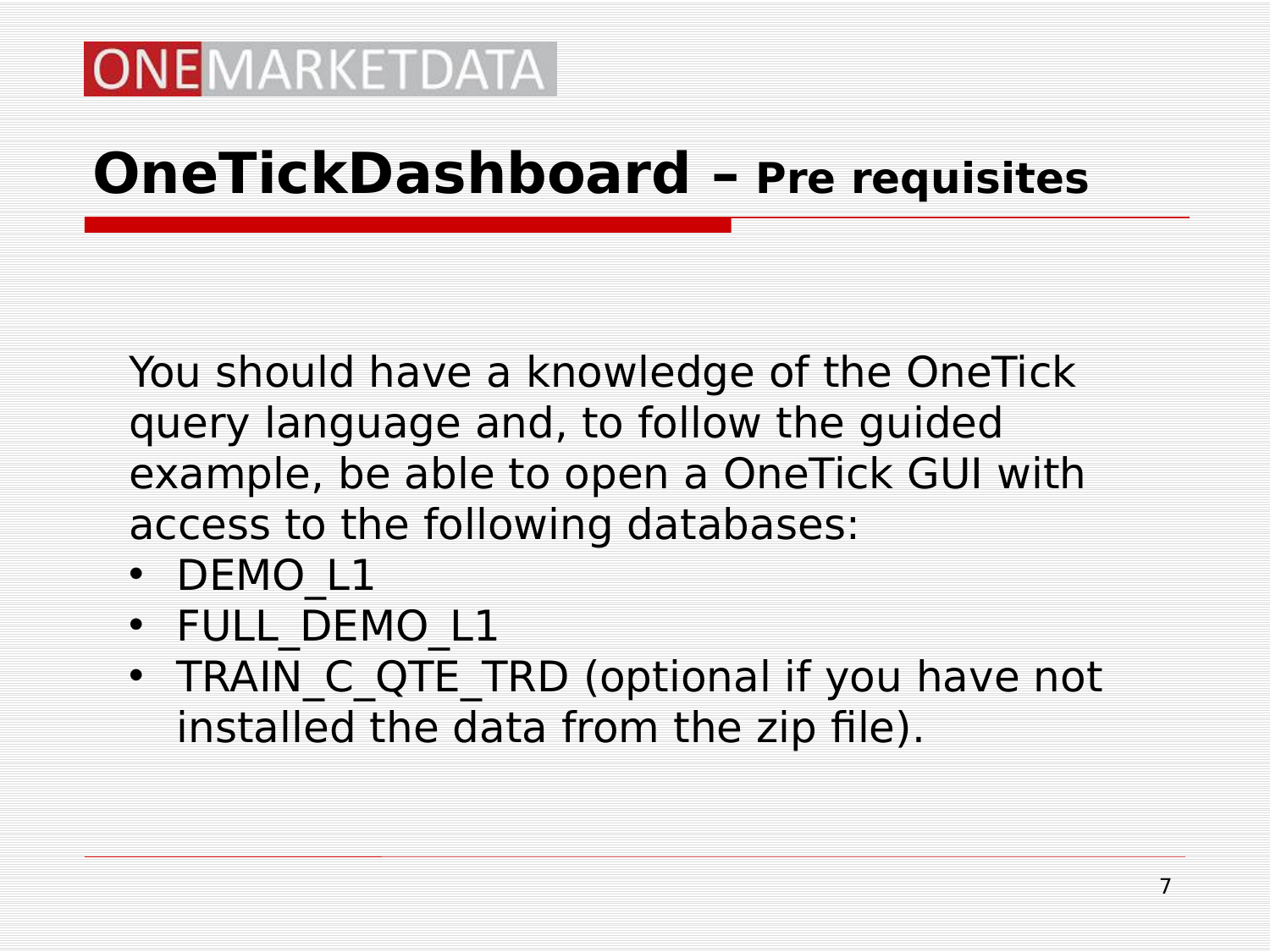

# OneTickDashboard – Pre requisites
You should have a knowledge of the OneTick query language and, to follow the guided example, be able to open a OneTick GUI with access to the following databases:
DEMO_L1
FULL_DEMO_L1
TRAIN_C_QTE_TRD (optional if you have not installed the data from the zip file).

7